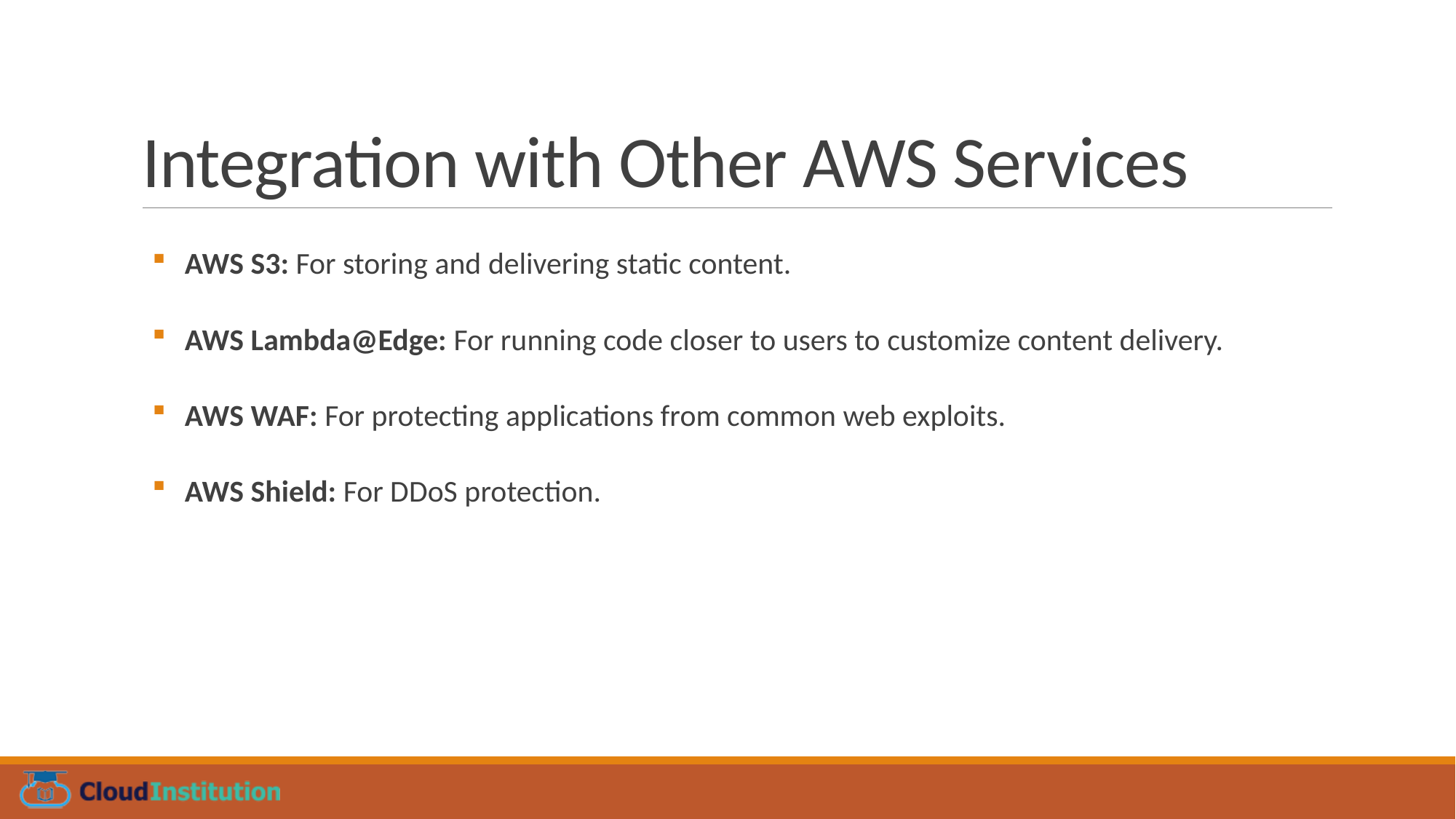

# Integration with Other AWS Services
AWS S3: For storing and delivering static content.
AWS Lambda@Edge: For running code closer to users to customize content delivery.
AWS WAF: For protecting applications from common web exploits.
AWS Shield: For DDoS protection.